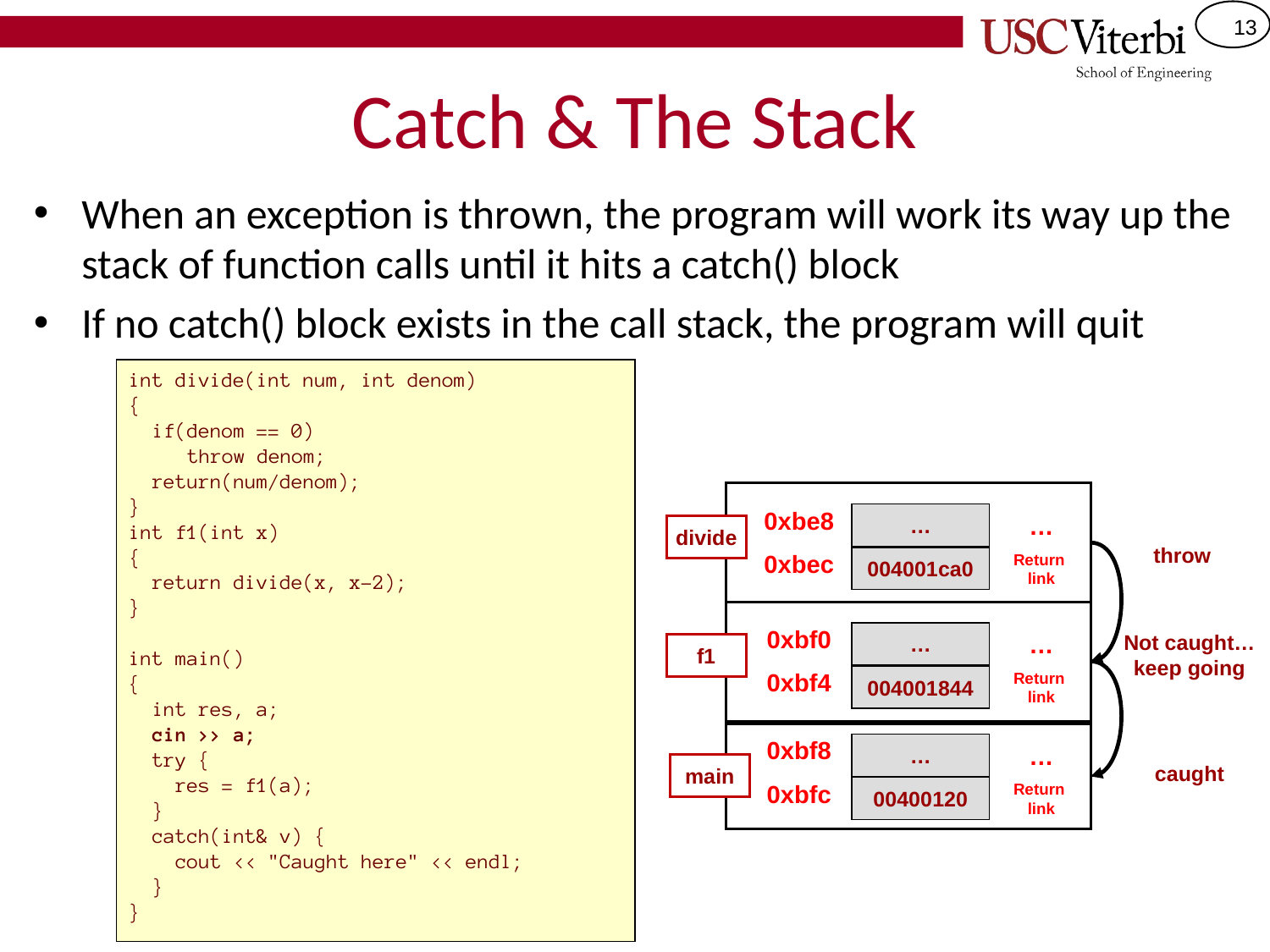

# Catch & The Stack
When an exception is thrown, the program will work its way up the stack of function calls until it hits a catch() block
If no catch() block exists in the call stack, the program will quit

int divide(int num, int denom)
{
  if(denom == 0)
     throw denom;
  return(num/denom);
}
int f1(int x)
{
  return divide(x, x-2);
}

int main()
{
  int res, a;
  cin >> a;
  try {
    res = f1(a);
  }
  catch(int& v) {
    cout << "Caught here" << endl;
  }
}

0xbe8
…
…
divide
throw
0xbec
004001ca0
Return
link

Not caught…
keep going
0xbf0
…
…
f1
0xbf4
004001844
Return
link

0xbf8
…
…
caught
main
0xbfc
00400120
Return
link